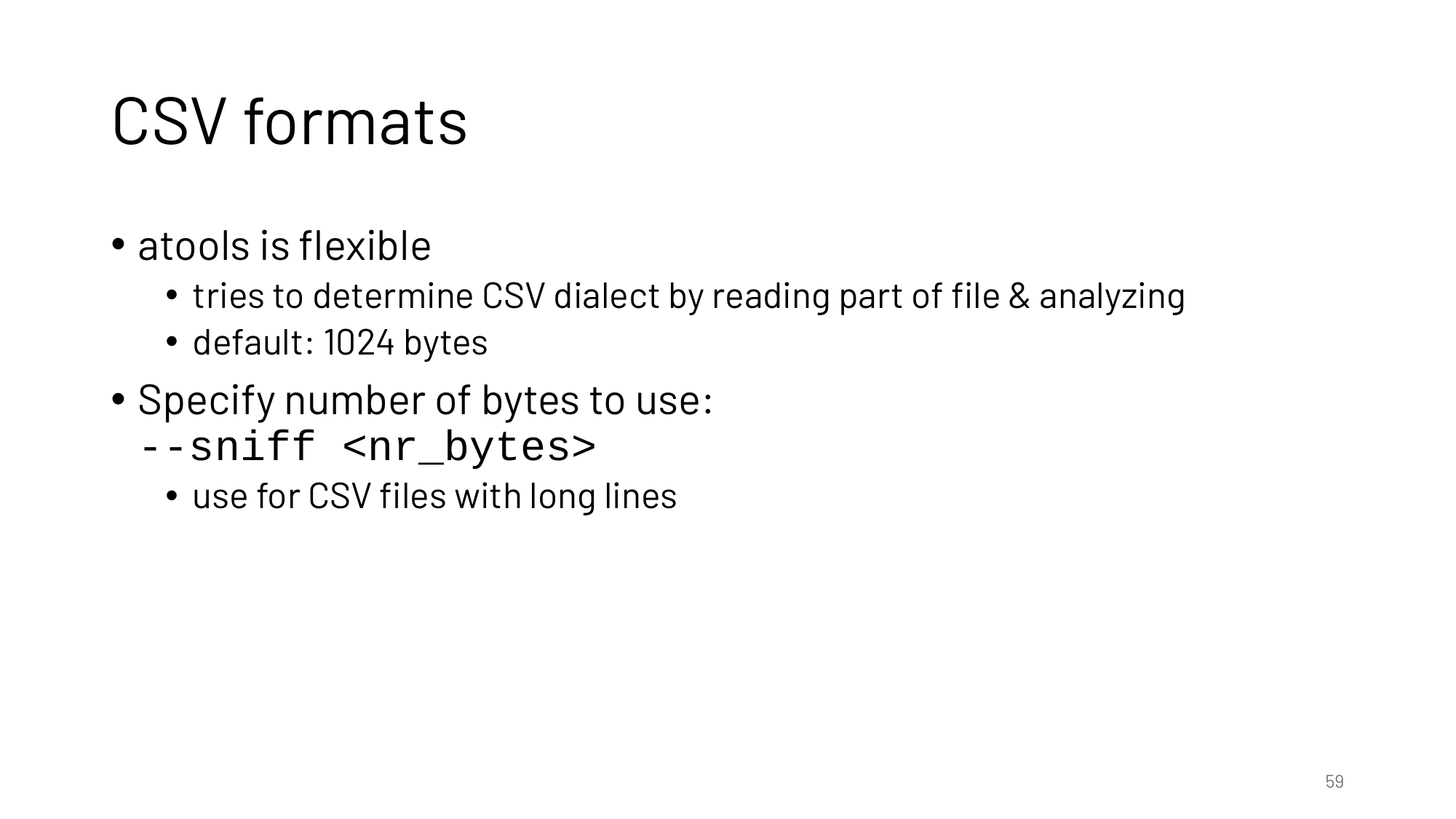

# CSV formats
atools is flexible
tries to determine CSV dialect by reading part of file & analyzing
default: 1024 bytes
Specify number of bytes to use:
--sniff <nr_bytes>
use for CSV files with long lines
59